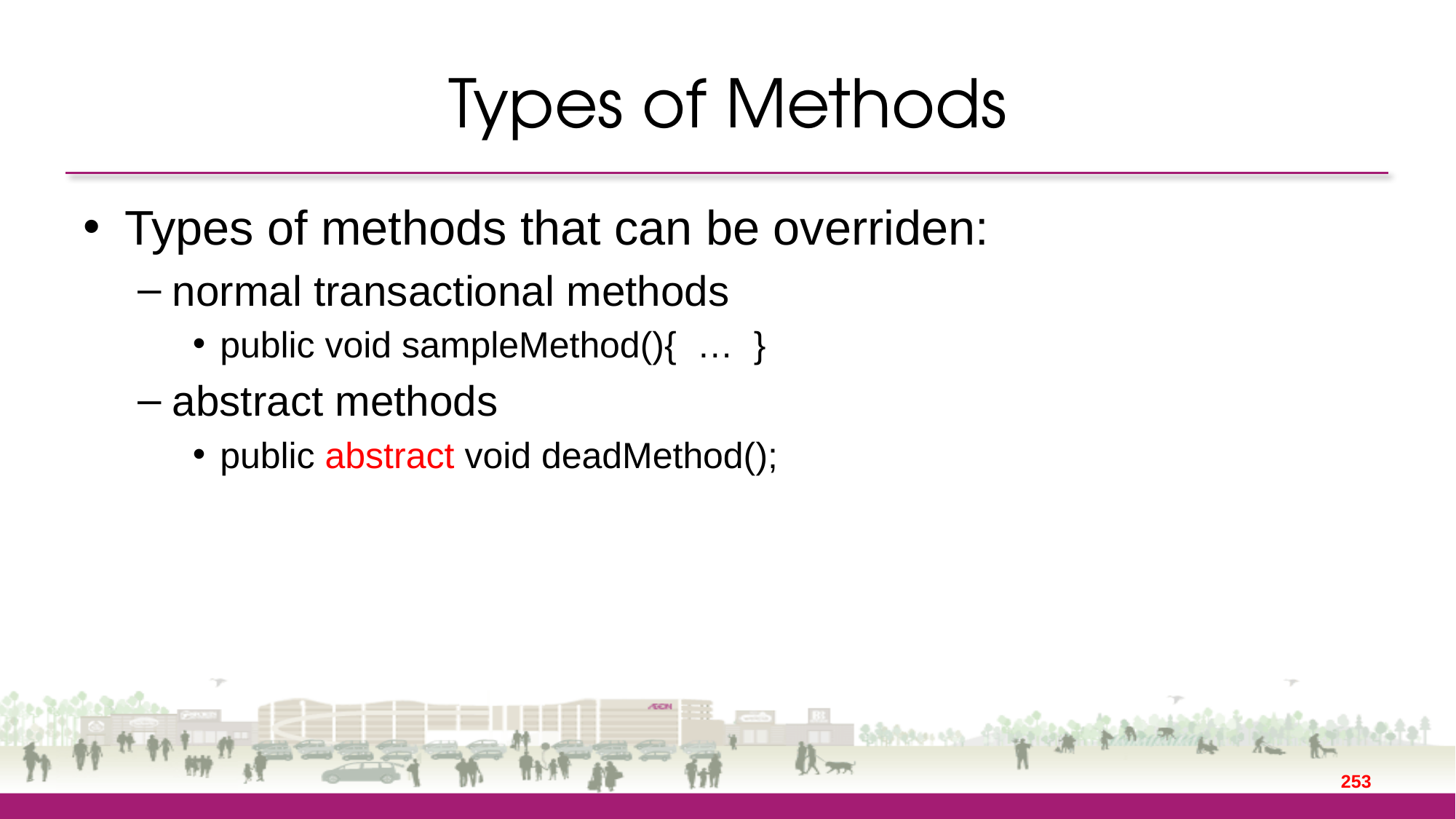

# Types of Methods
Types of methods that can be overriden:
normal transactional methods
public void sampleMethod(){  …  }
abstract methods
public abstract void deadMethod();
253